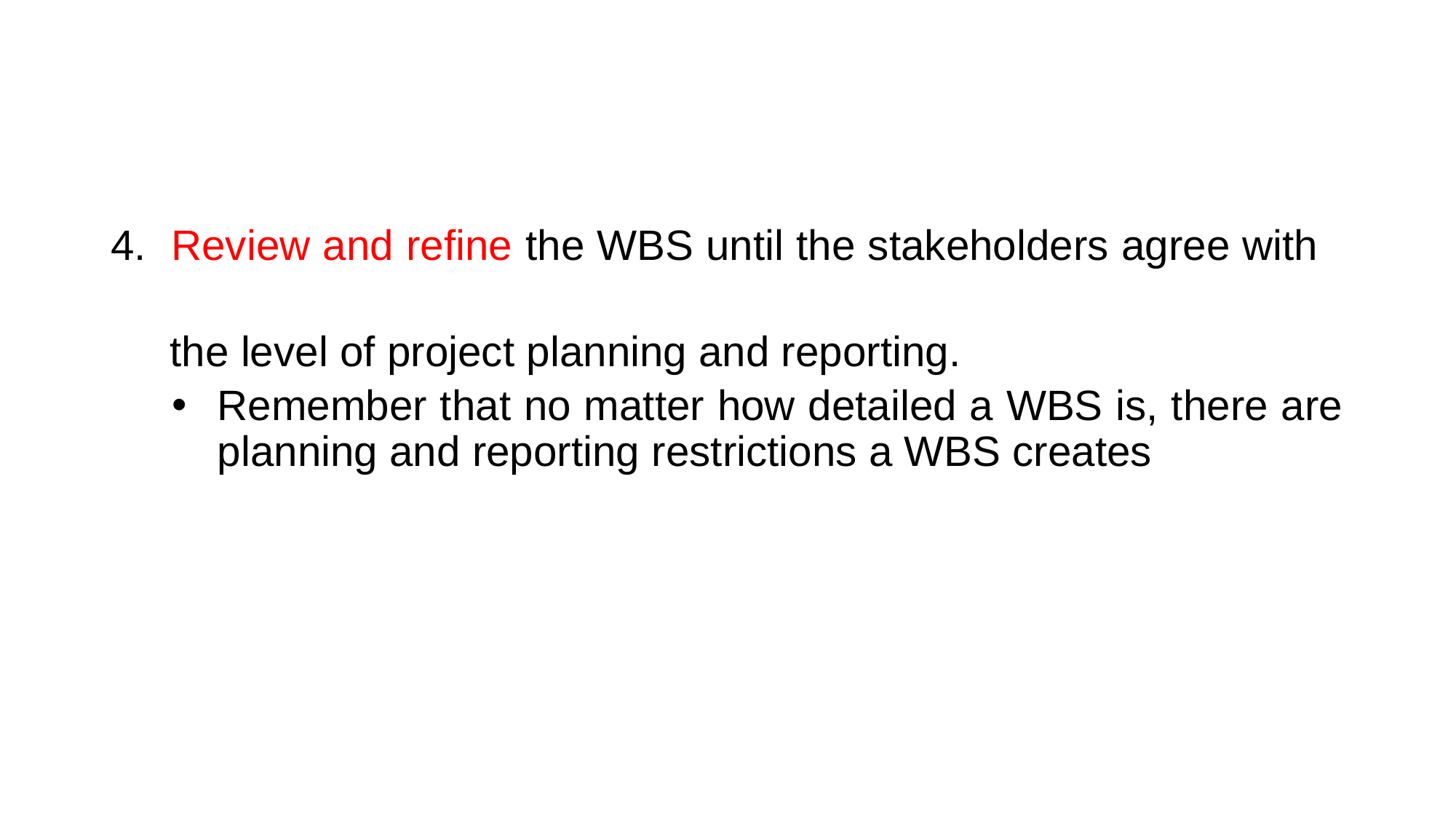

Review and refine the WBS until the stakeholders agree with
     the level of project planning and reporting.
Remember that no matter how detailed a WBS is, there are planning and reporting restrictions a WBS creates